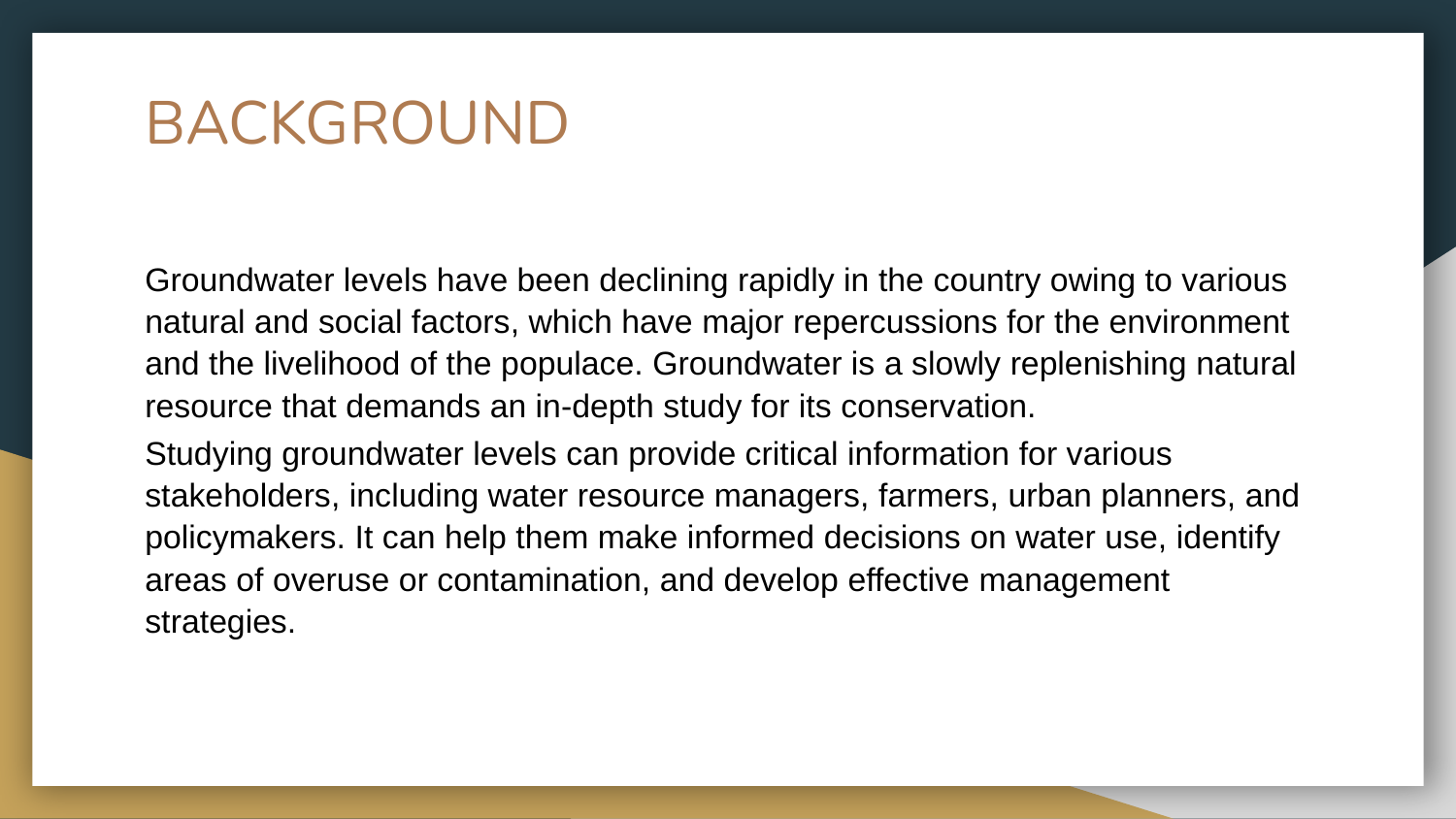

# BACKGROUND
Groundwater levels have been declining rapidly in the country owing to various natural and social factors, which have major repercussions for the environment and the livelihood of the populace. Groundwater is a slowly replenishing natural resource that demands an in-depth study for its conservation.
Studying groundwater levels can provide critical information for various stakeholders, including water resource managers, farmers, urban planners, and policymakers. It can help them make informed decisions on water use, identify areas of overuse or contamination, and develop effective management strategies.